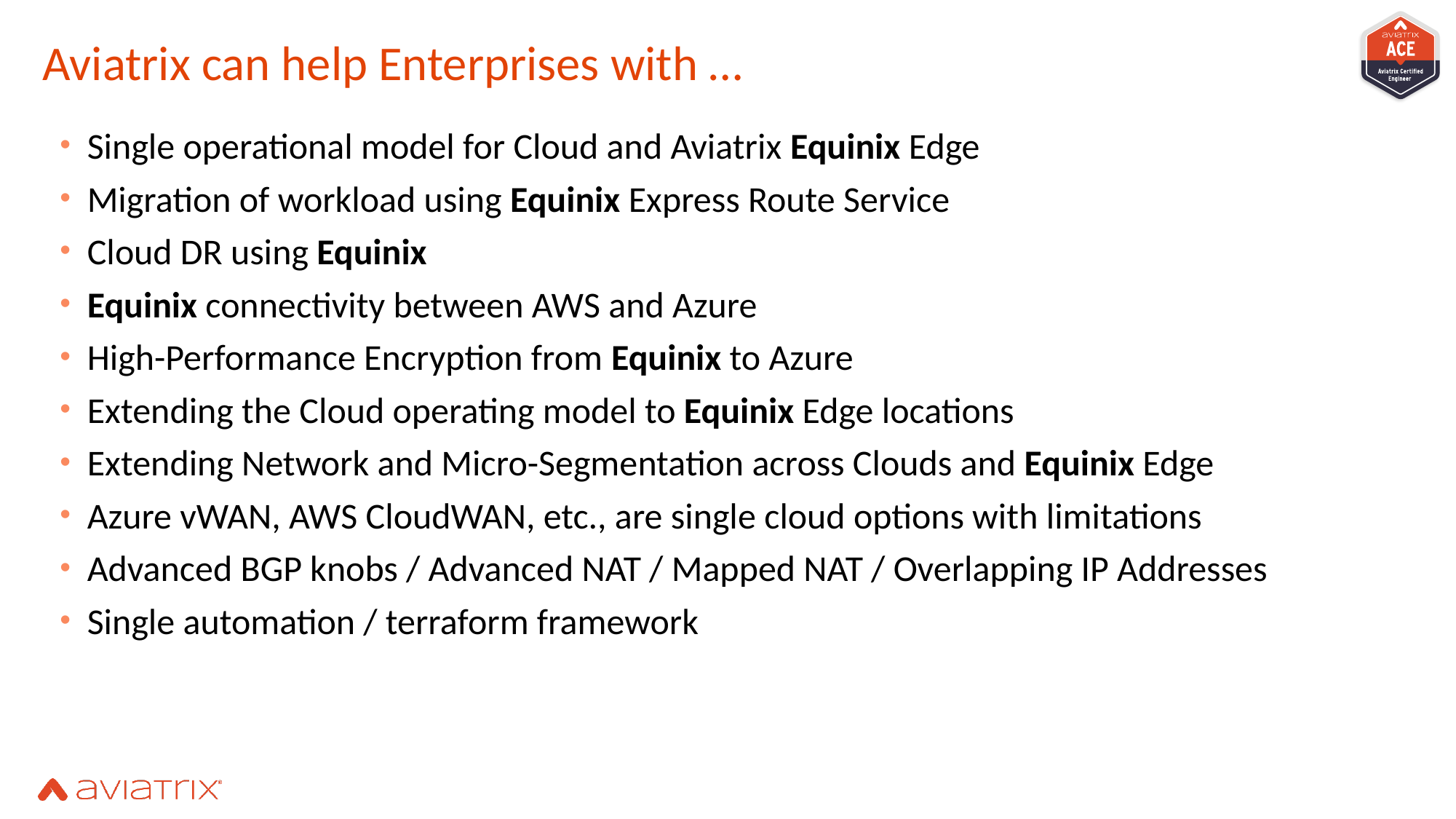

# Aviatrix can help Enterprises with …
Single operational model for Cloud and Aviatrix Equinix Edge
Migration of workload using Equinix Express Route Service
Cloud DR using Equinix
Equinix connectivity between AWS and Azure
High-Performance Encryption from Equinix to Azure
Extending the Cloud operating model to Equinix Edge locations
Extending Network and Micro-Segmentation across Clouds and Equinix Edge
Azure vWAN, AWS CloudWAN, etc., are single cloud options with limitations
Advanced BGP knobs / Advanced NAT / Mapped NAT / Overlapping IP Addresses
Single automation / terraform framework